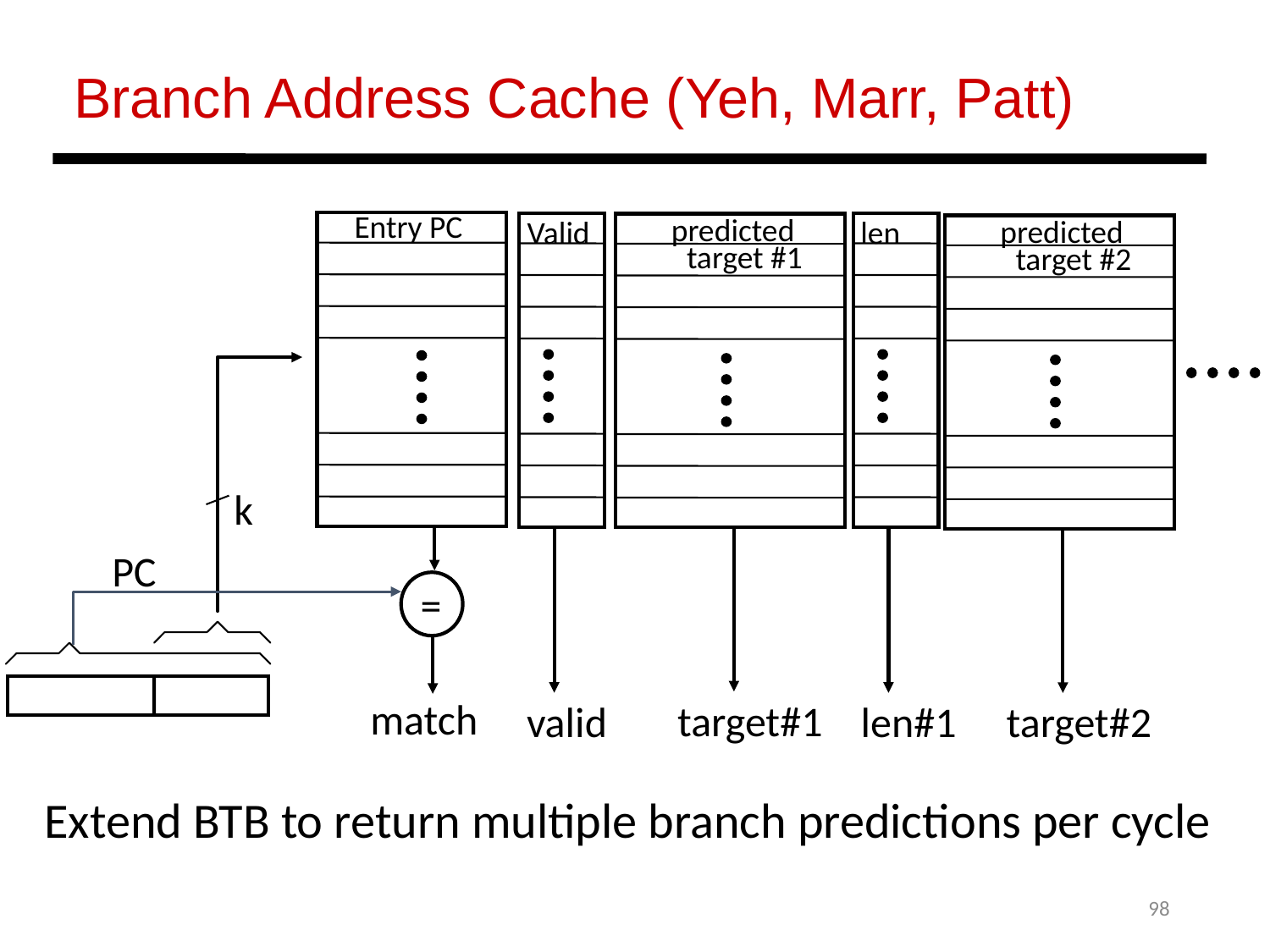

Branch Address Cache (Yeh, Marr, Patt)

Entry PC
predicted

target #1

target#1
predicted
Valid

valid
len

len#1

target #2

k

PC
=

match
target#2

Extend BTB to return multiple branch predictions per cycle
98